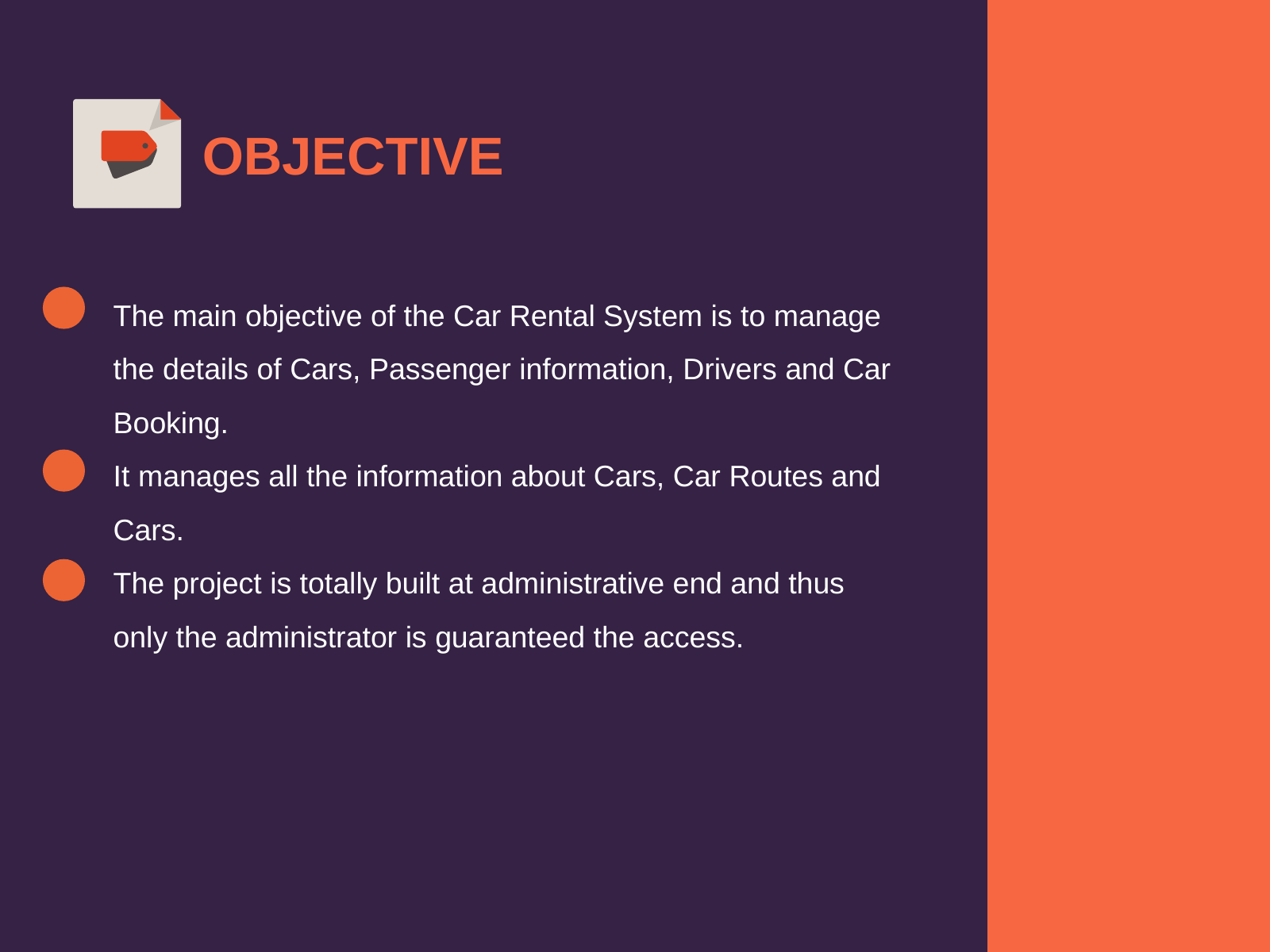

OBJECTIVE

The main objective of the Car Rental System is to manage the details of Cars, Passenger information, Drivers and Car Booking.
It manages all the information about Cars, Car Routes and Cars.
The project is totally built at administrative end and thus only the administrator is guaranteed the access.